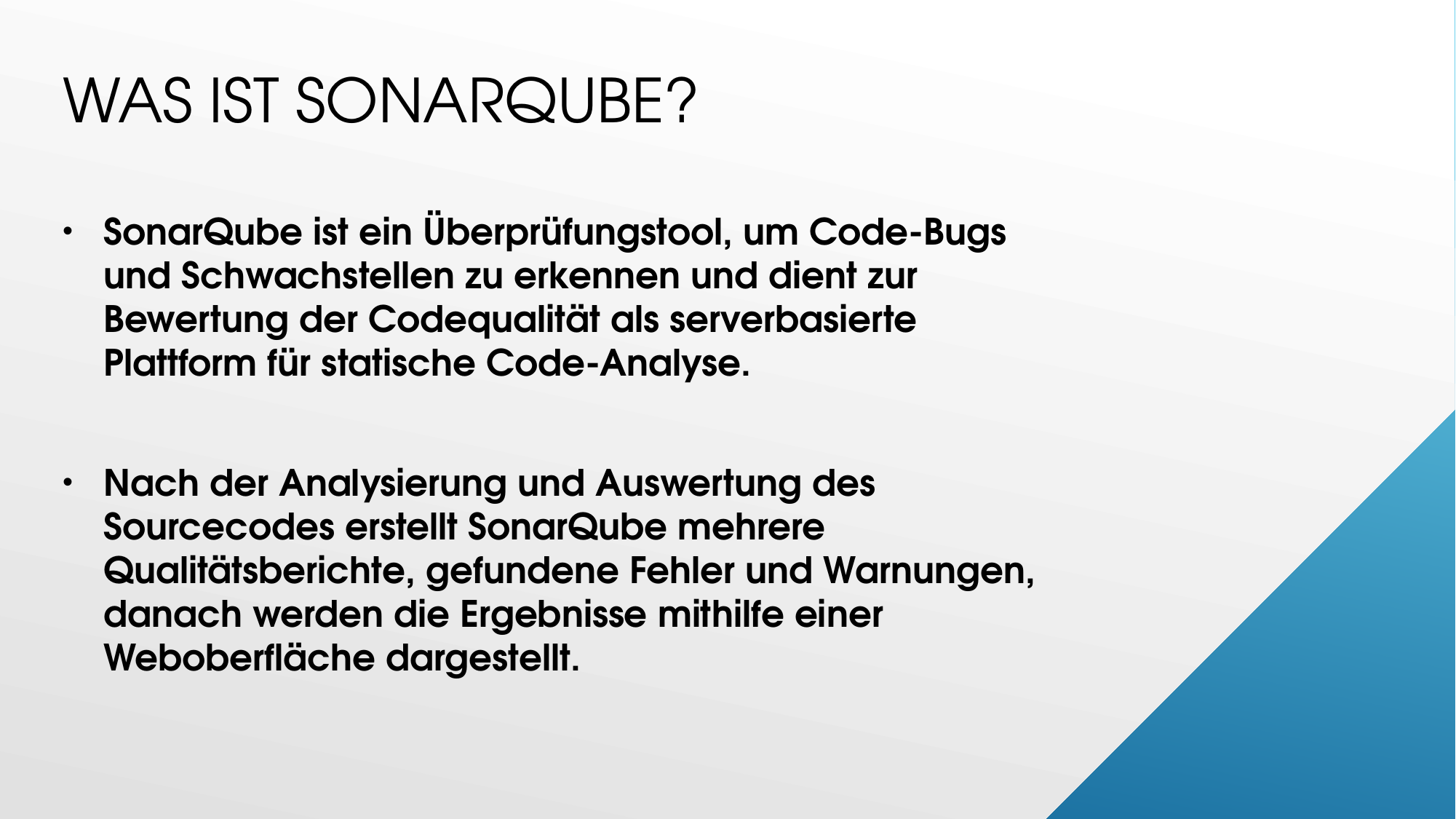

Was ist SonarQube?
SonarQube ist ein Überprüfungstool, um Code-Bugs und Schwachstellen zu erkennen und dient zur Bewertung der Codequalität als serverbasierte Plattform für statische Code-Analyse.

Nach der Analysierung und Auswertung des Sourcecodes erstellt SonarQube mehrere Qualitätsberichte, gefundene Fehler und Warnungen, danach werden die Ergebnisse mithilfe einer Weboberfläche dargestellt.